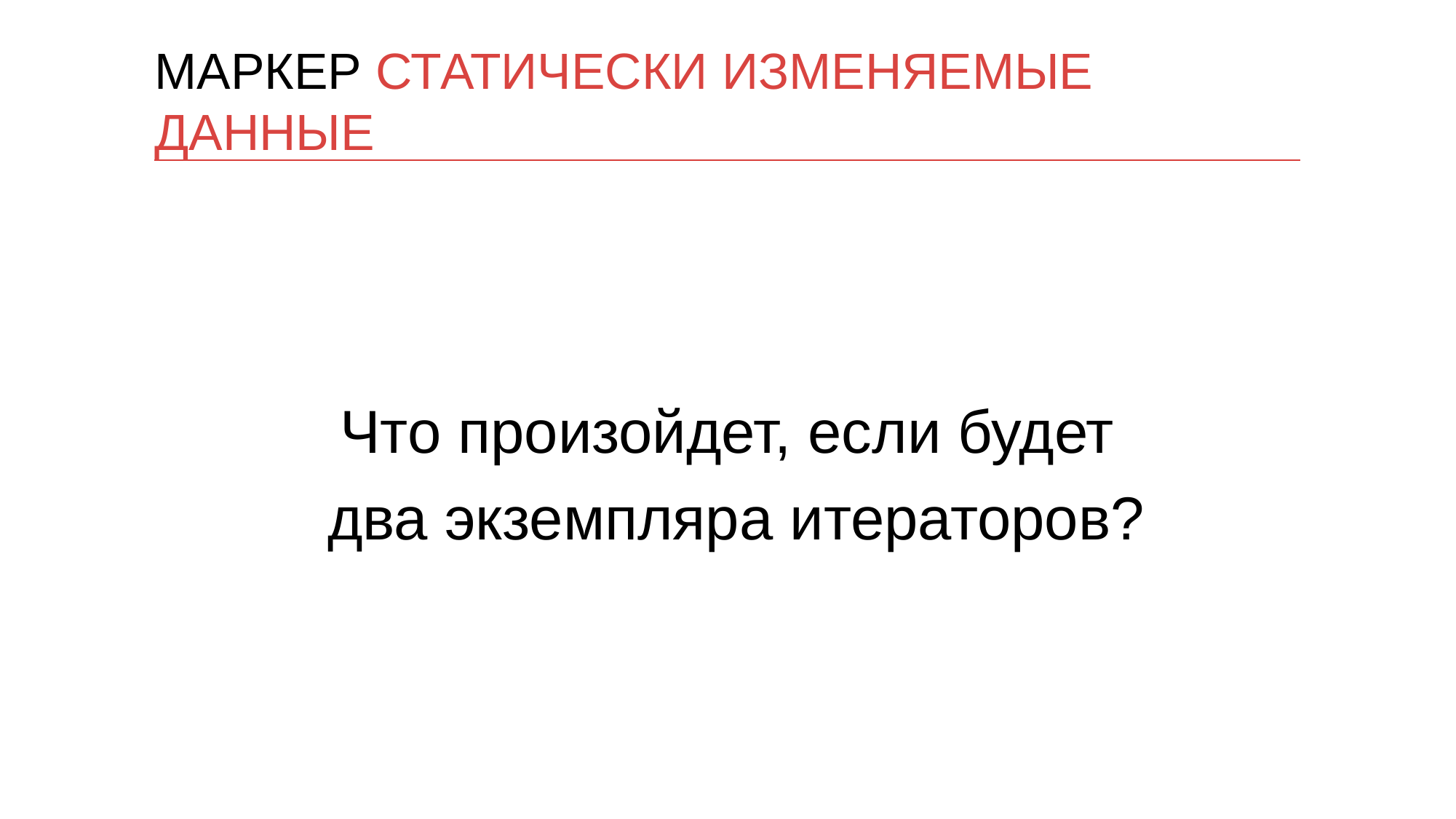

# Маркер статически изменяемые данные
Что произойдет, если будет
 два экземпляра итераторов?